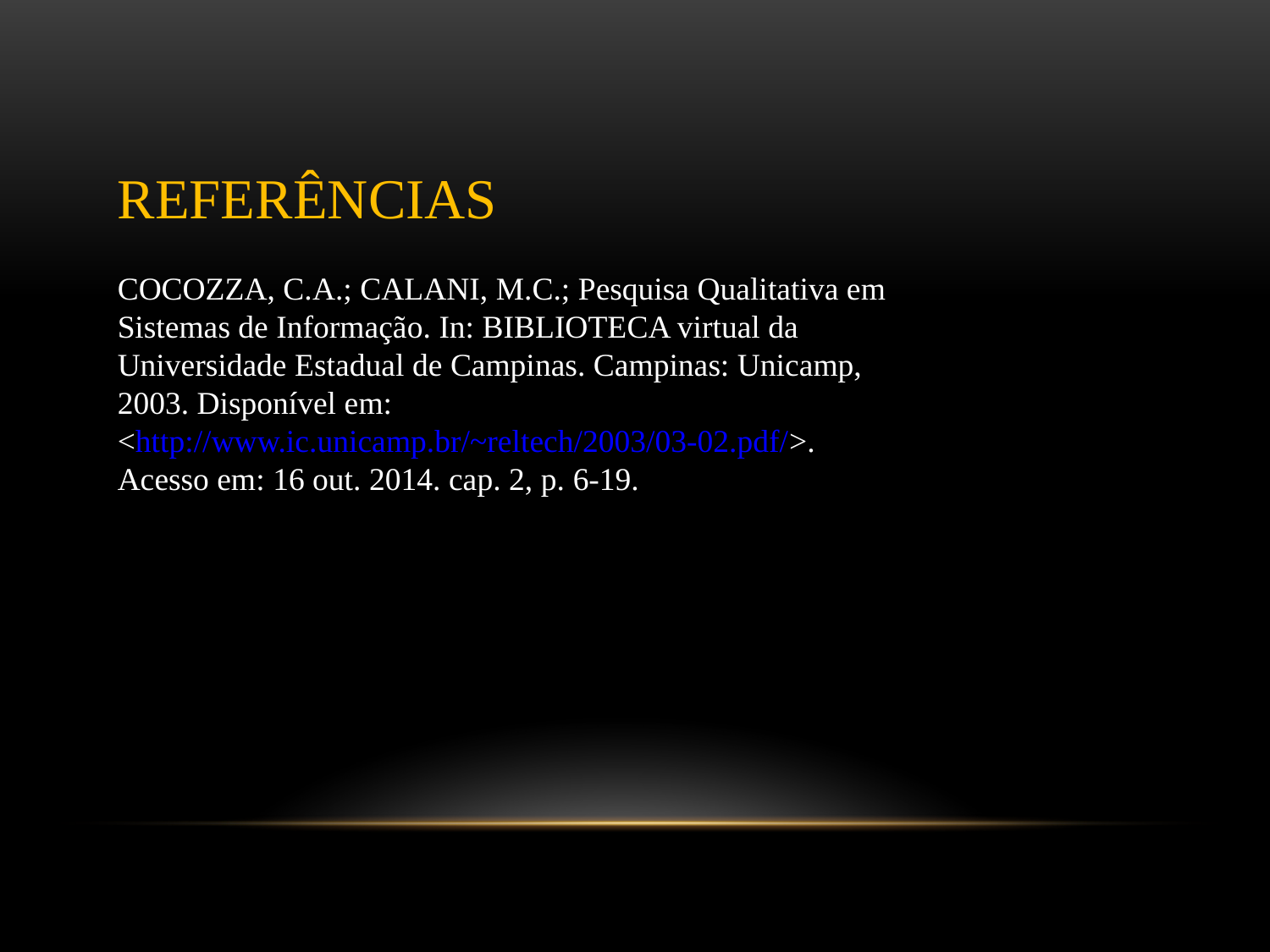

REFERÊNCIAS
COCOZZA, C.A.; CALANI, M.C.; Pesquisa Qualitativa em Sistemas de Informação. In: BIBLIOTECA virtual da Universidade Estadual de Campinas. Campinas: Unicamp, 2003. Disponível em: <http://www.ic.unicamp.br/~reltech/2003/03-02.pdf/>. Acesso em: 16 out. 2014. cap. 2, p. 6-19.